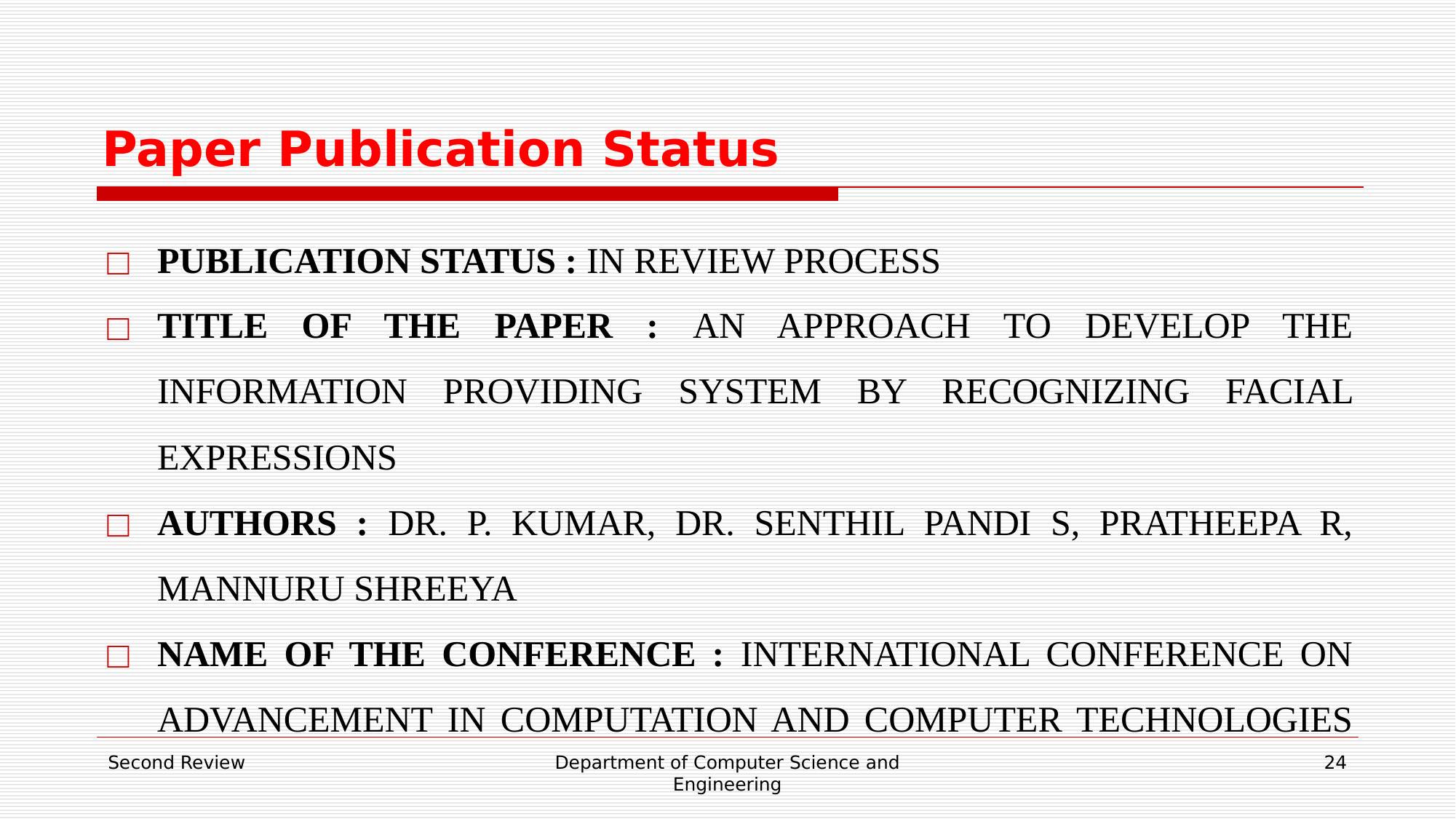

# Paper Publication Status
PUBLICATION STATUS : IN REVIEW PROCESS
TITLE OF THE PAPER : AN APPROACH TO DEVELOP THE INFORMATION PROVIDING SYSTEM BY RECOGNIZING FACIAL EXPRESSIONS
AUTHORS : DR. P. KUMAR, DR. SENTHIL PANDI S, PRATHEEPA R, MANNURU SHREEYA
NAME OF THE CONFERENCE : INTERNATIONAL CONFERENCE ON ADVANCEMENT IN COMPUTATION AND COMPUTER TECHNOLOGIES

Second Review
Department of Computer Science and Engineering
24